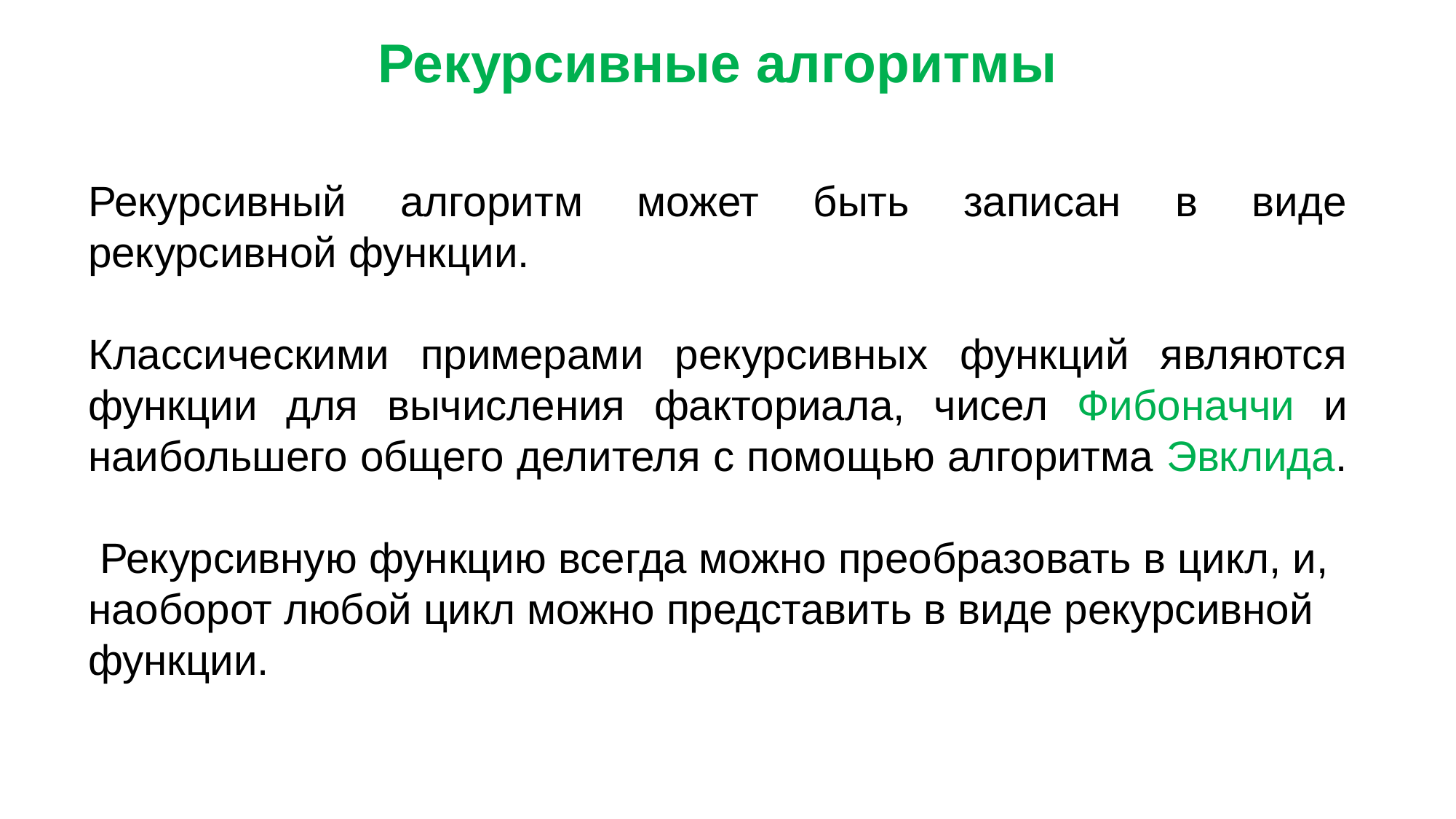

Рекурсивные алгоритмы
Рекурсивный алгоритм может быть записан в виде рекурсивной функции.

Классическими примерами рекурсивных функций являются функции для вычисления факториала, чисел Фибоначчи и наибольшего общего делителя с помощью алгоритма Эвклида.

 Рекурсивную функцию всегда можно преобразовать в цикл, и, наоборот любой цикл можно представить в виде рекурсивной функции.